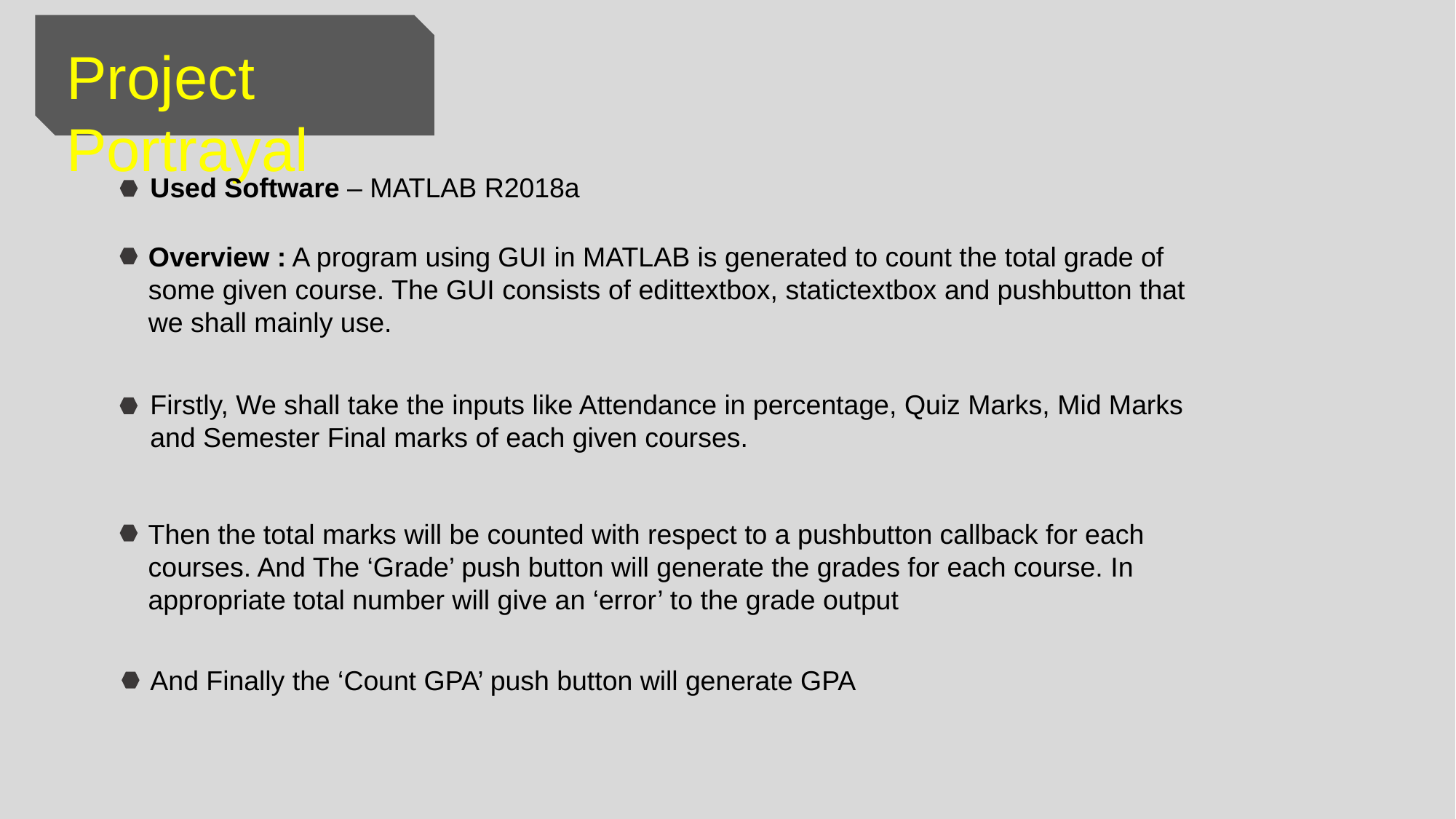

Project Portrayal
Used Software – MATLAB R2018a

Overview : A program using GUI in MATLAB is generated to count the total grade of some given course. The GUI consists of edittextbox, statictextbox and pushbutton that we shall mainly use.

Firstly, We shall take the inputs like Attendance in percentage, Quiz Marks, Mid Marks and Semester Final marks of each given courses.

Then the total marks will be counted with respect to a pushbutton callback for each courses. And The ‘Grade’ push button will generate the grades for each course. In appropriate total number will give an ‘error’ to the grade output

And Finally the ‘Count GPA’ push button will generate GPA